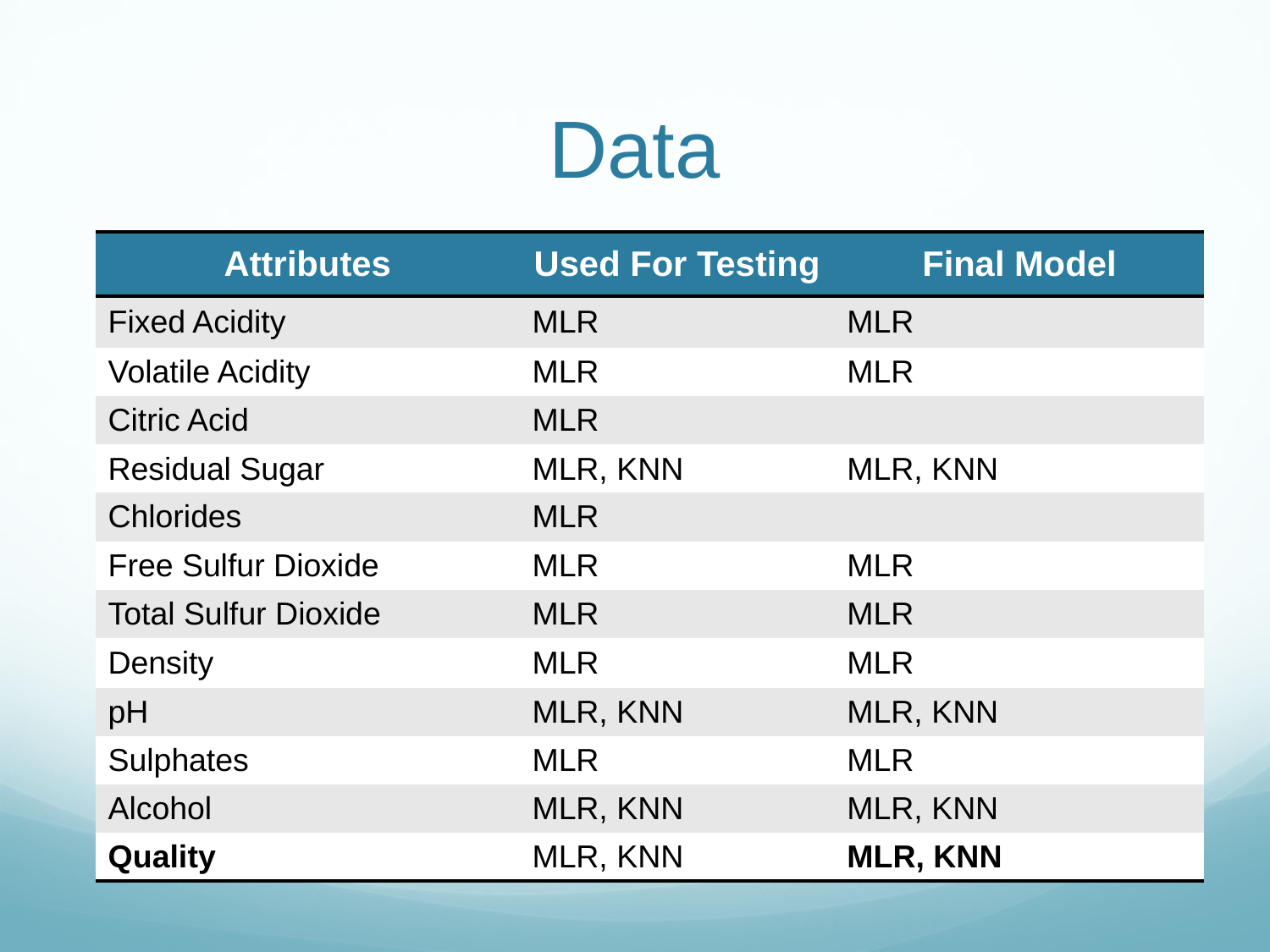

# Data
| Attributes | Used For Testing | Final Model |
| --- | --- | --- |
| Fixed Acidity | MLR | MLR |
| Volatile Acidity | MLR | MLR |
| Citric Acid | MLR |  |
| Residual Sugar | MLR, KNN | MLR, KNN |
| Chlorides | MLR |  |
| Free Sulfur Dioxide | MLR | MLR |
| Total Sulfur Dioxide | MLR | MLR |
| Density | MLR | MLR |
| pH | MLR, KNN | MLR, KNN |
| Sulphates | MLR | MLR |
| Alcohol | MLR, KNN | MLR, KNN |
| Quality | MLR, KNN | MLR, KNN |